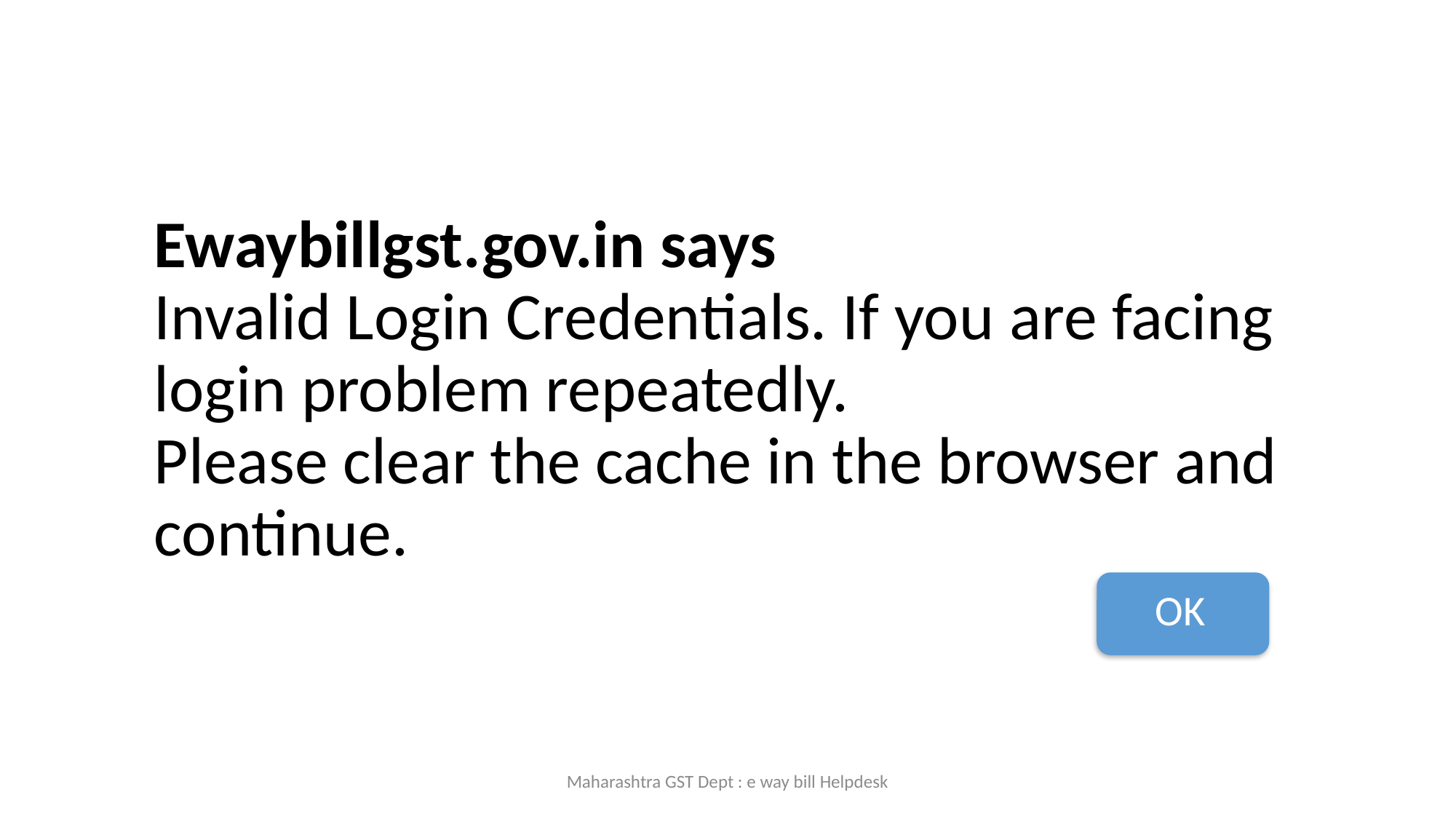

# Ewaybillgst.gov.in says Invalid Login Credentials. If you are facing login problem repeatedly. Please clear the cache in the browser and continue.

OK
Maharashtra GST Dept : e way bill Helpdesk